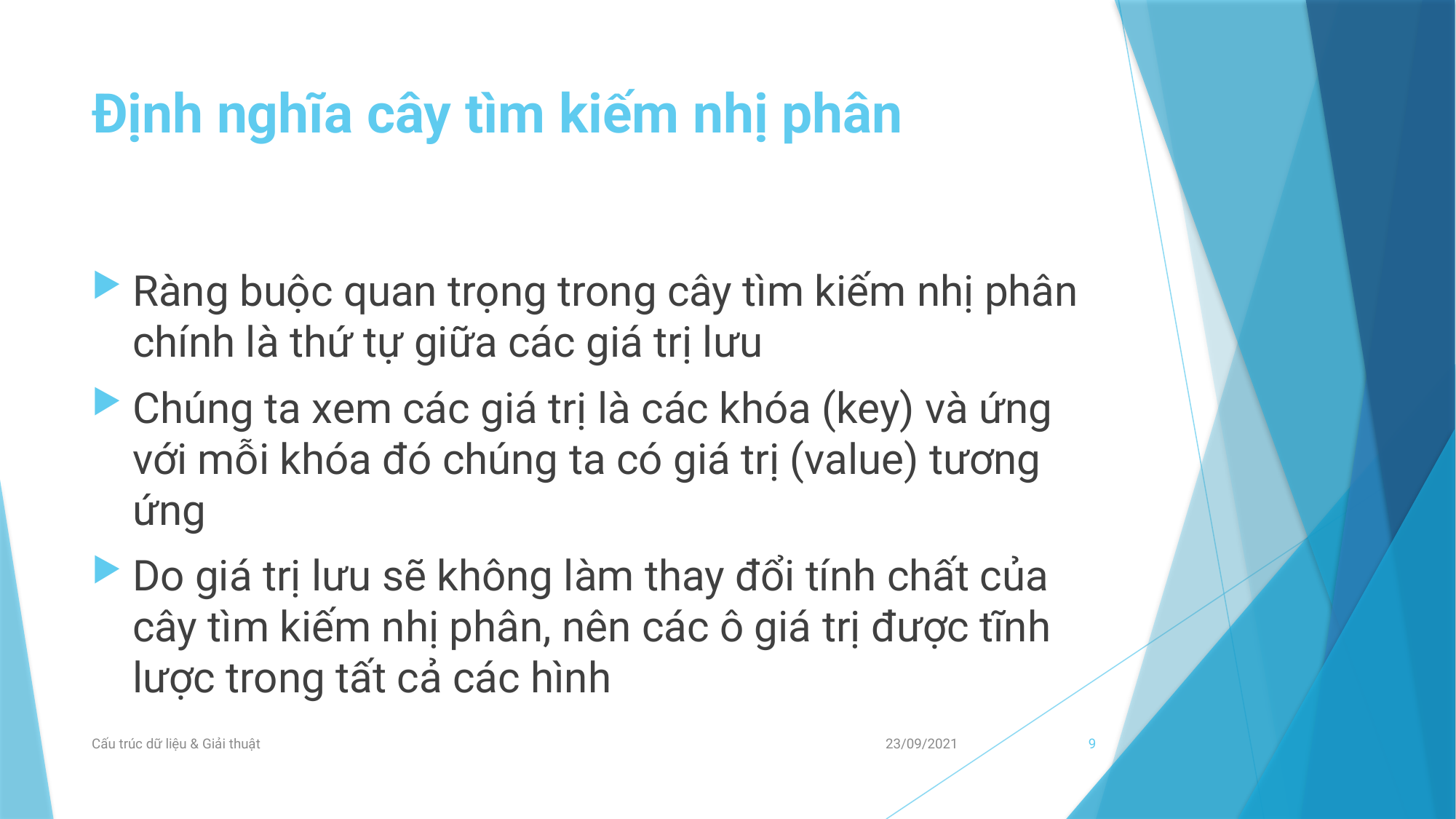

# Định nghĩa cây tìm kiếm nhị phân
Ràng buộc quan trọng trong cây tìm kiếm nhị phân chính là thứ tự giữa các giá trị lưu
Chúng ta xem các giá trị là các khóa (key) và ứng với mỗi khóa đó chúng ta có giá trị (value) tương ứng
Do giá trị lưu sẽ không làm thay đổi tính chất của cây tìm kiếm nhị phân, nên các ô giá trị được tĩnh lược trong tất cả các hình
Cấu trúc dữ liệu & Giải thuật
23/09/2021
9